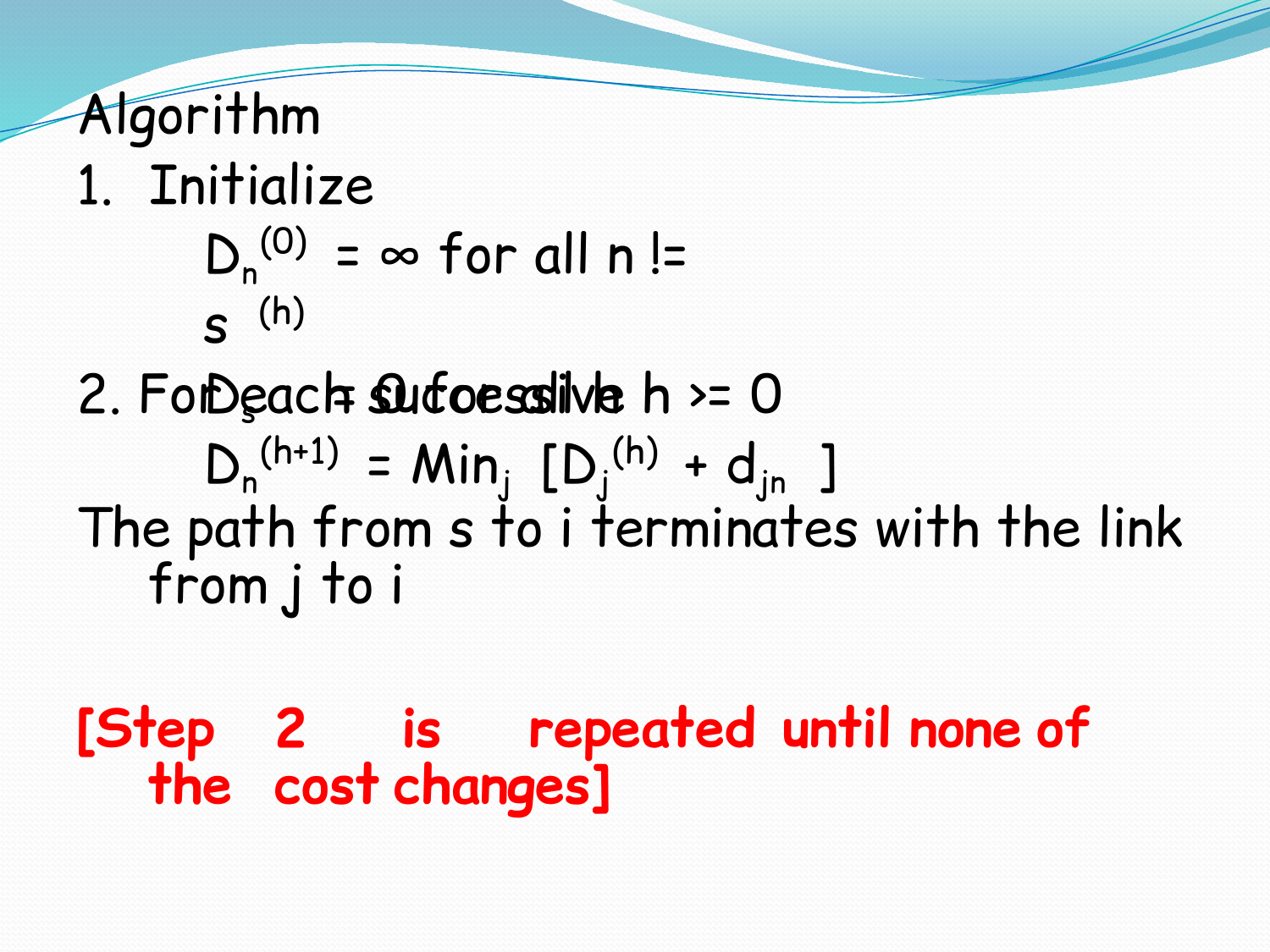

Algorithm
1.	Initialize
(0)
Dn	= ∞ for all n != s
Ds	= 0 for all h
(h)
2. For each successive h >= 0
(h+1)	(h)
Dn	= Minj	[Dj	+ djn	]
The path from s to i terminates with the link from j to i

[Step	2	is	repeated	until	none	of	the	cost changes]